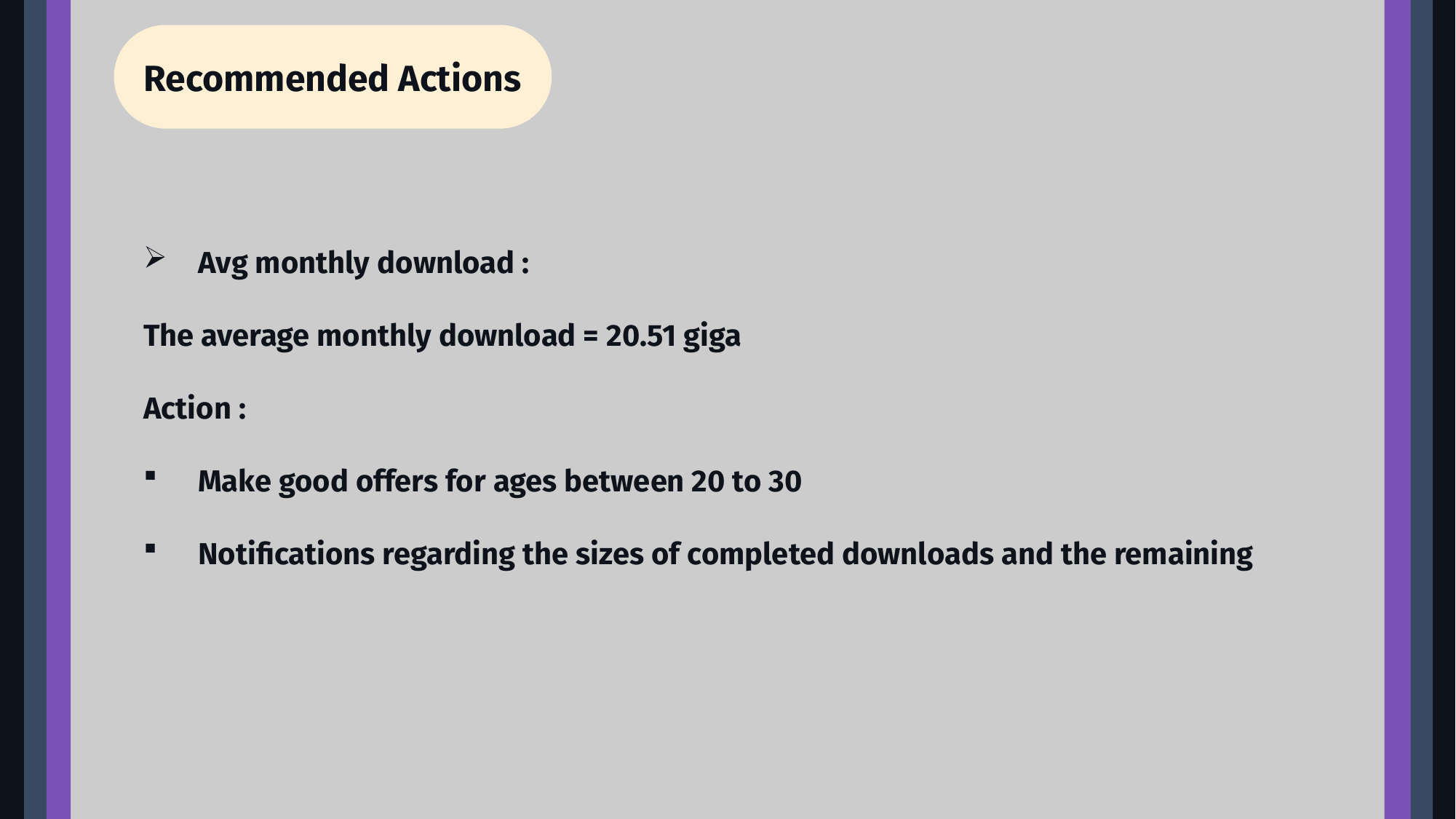

Recommended Actions
Avg monthly download :

The average monthly download = 20.51 giga

Action :

Make good offers for ages between 20 to 30

Notifications regarding the sizes of completed downloads and the remaining